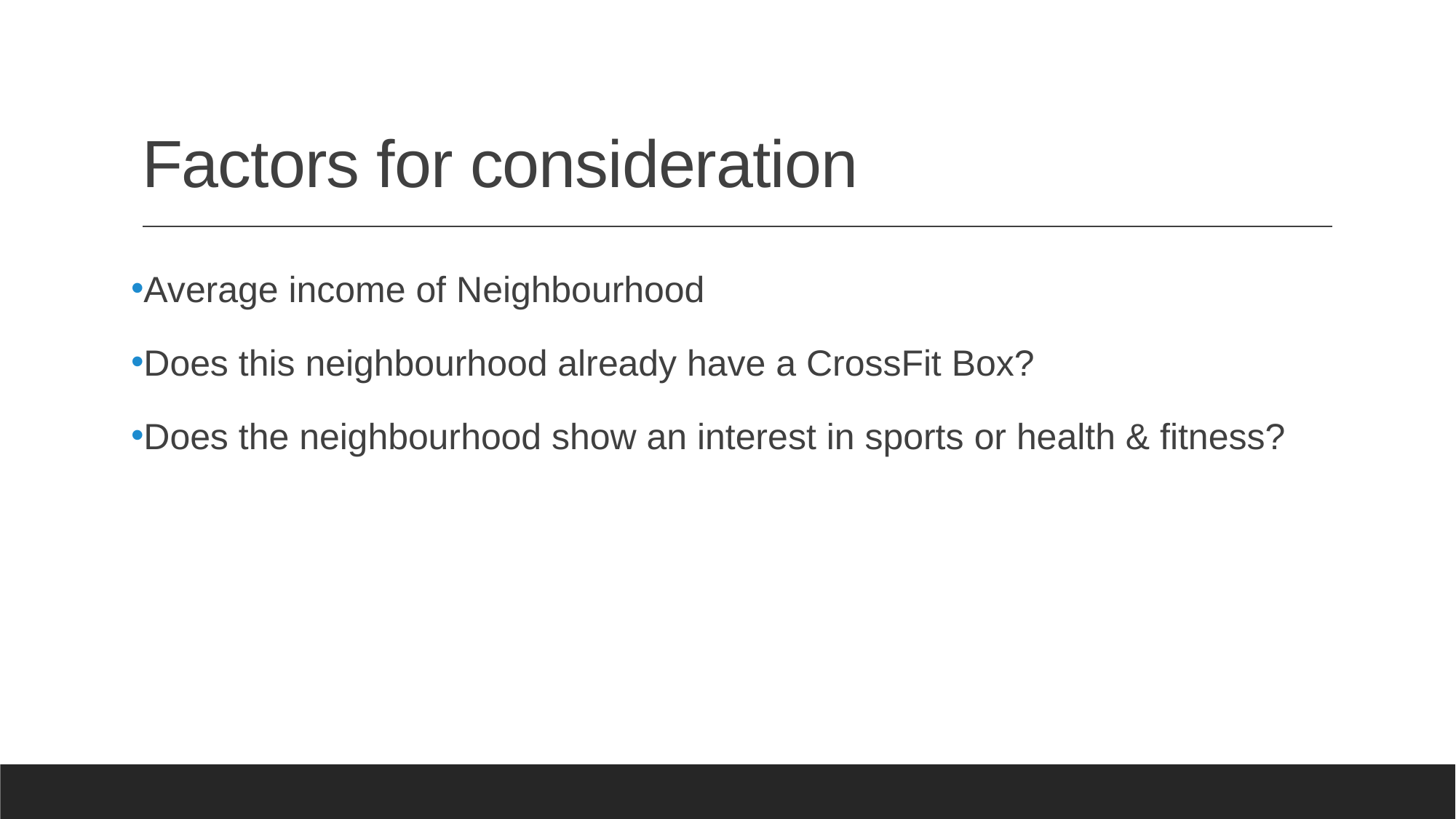

# Factors for consideration
Average income of Neighbourhood
Does this neighbourhood already have a CrossFit Box?
Does the neighbourhood show an interest in sports or health & fitness?